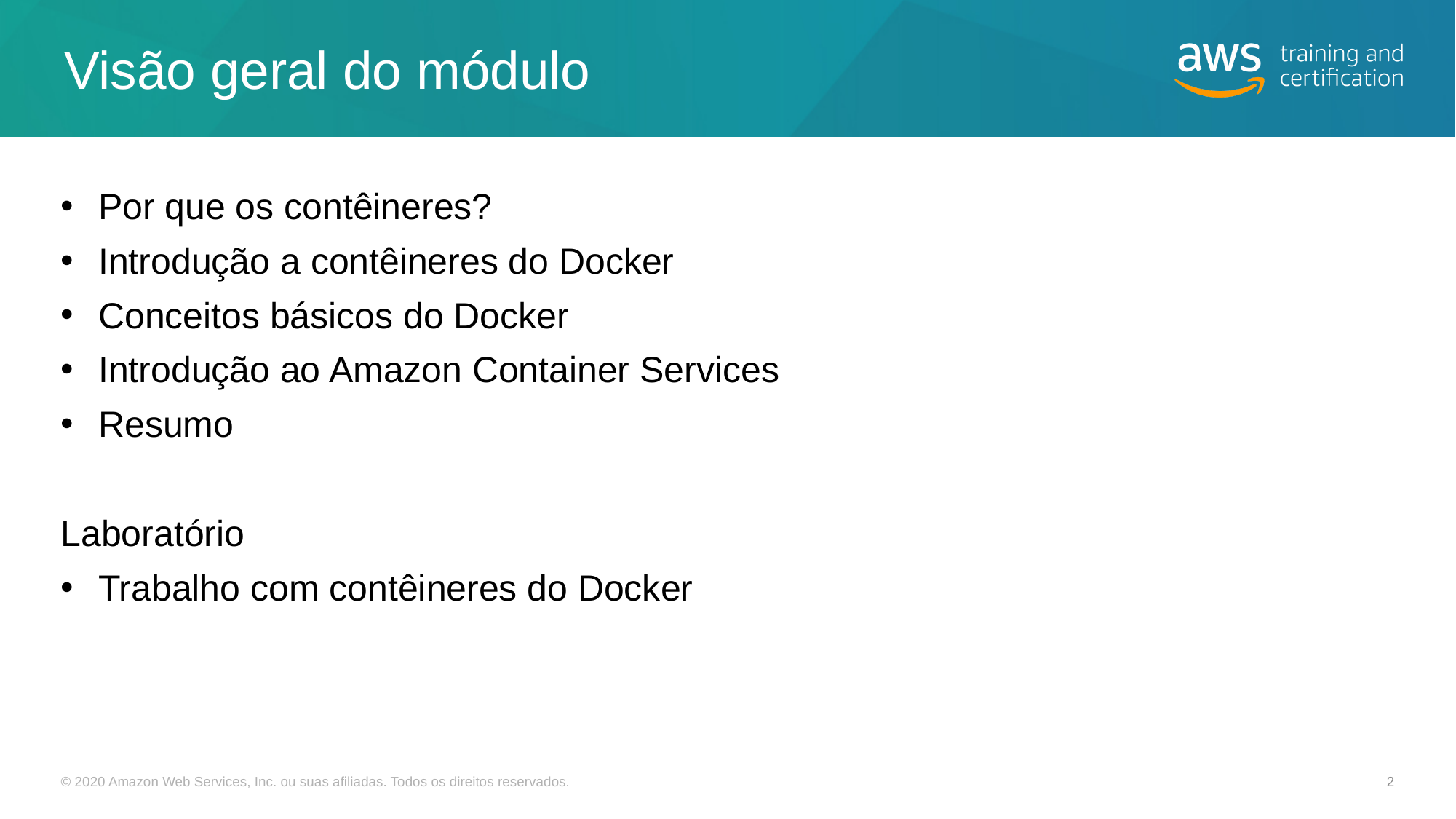

# Visão geral do módulo
 Por que os contêineres?
 Introdução a contêineres do Docker
 Conceitos básicos do Docker
 Introdução ao Amazon Container Services
 Resumo

Laboratório
 Trabalho com contêineres do Docker
© 2020 Amazon Web Services, Inc. ou suas afiliadas. Todos os direitos reservados.
2